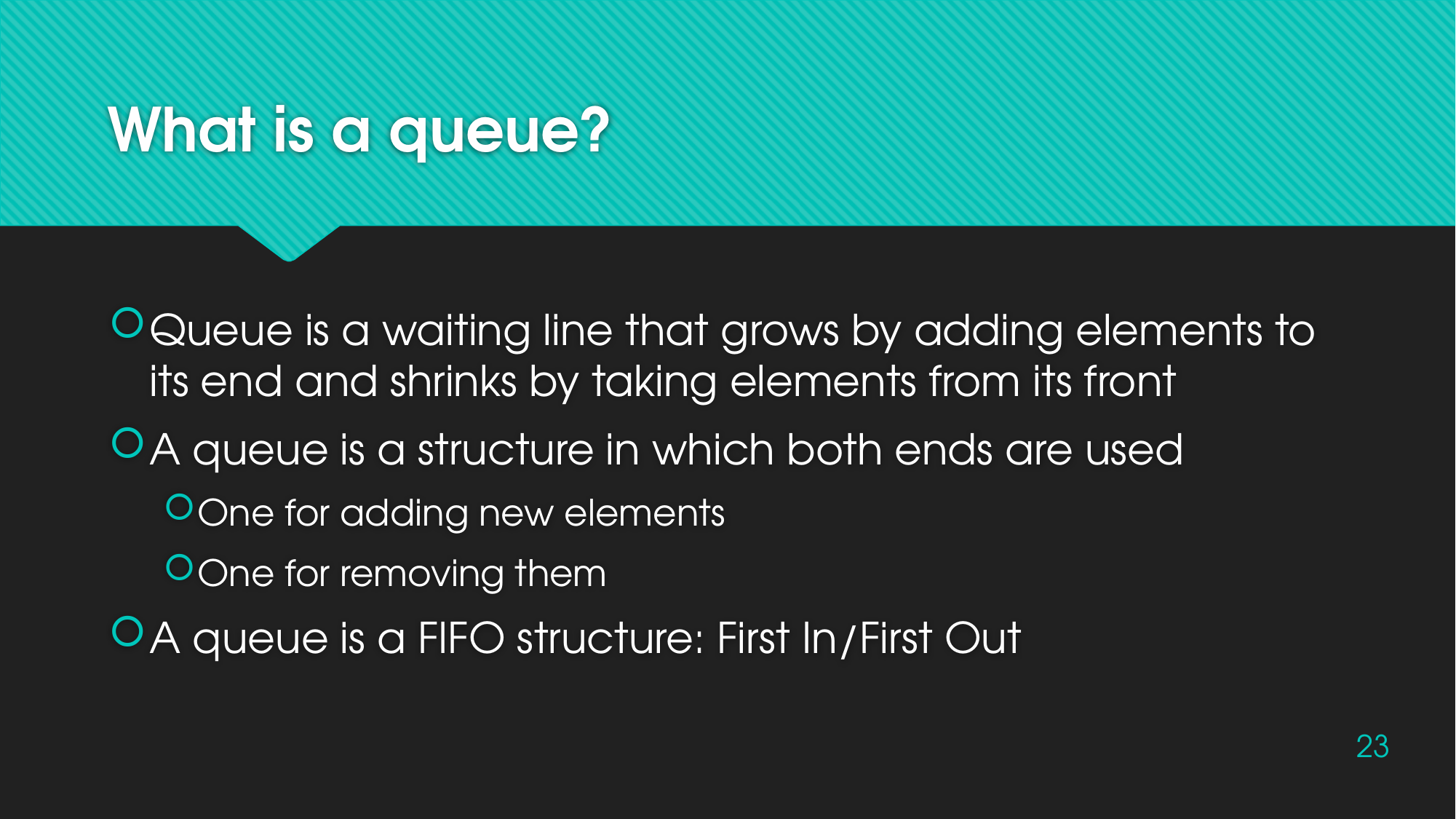

# What is a queue?
Queue is a waiting line that grows by adding elements to its end and shrinks by taking elements from its front
A queue is a structure in which both ends are used
One for adding new elements
One for removing them
A queue is a FIFO structure: First In/First Out
23